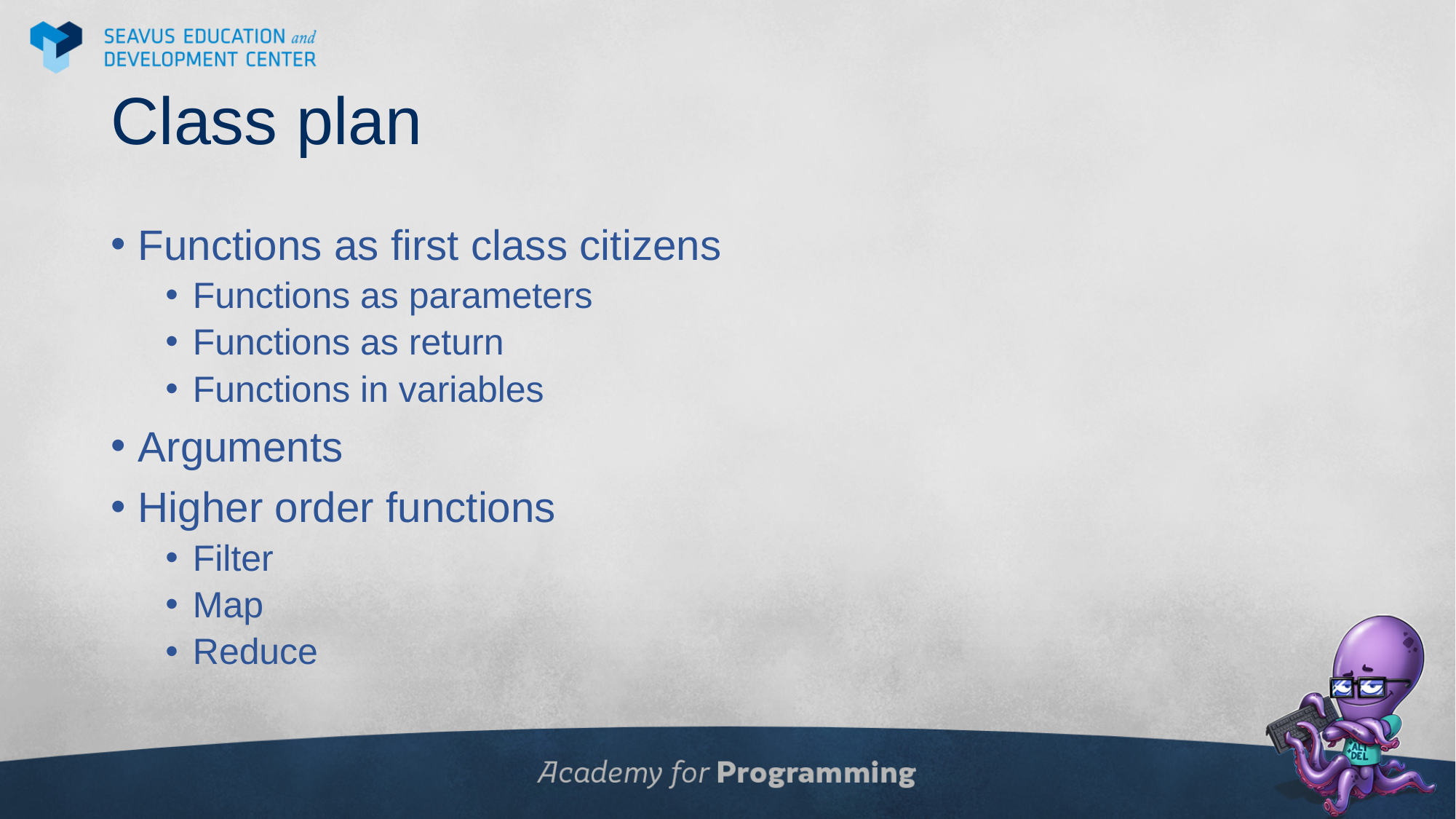

# Class plan
Functions as first class citizens
Functions as parameters
Functions as return
Functions in variables
Arguments
Higher order functions
Filter
Map
Reduce